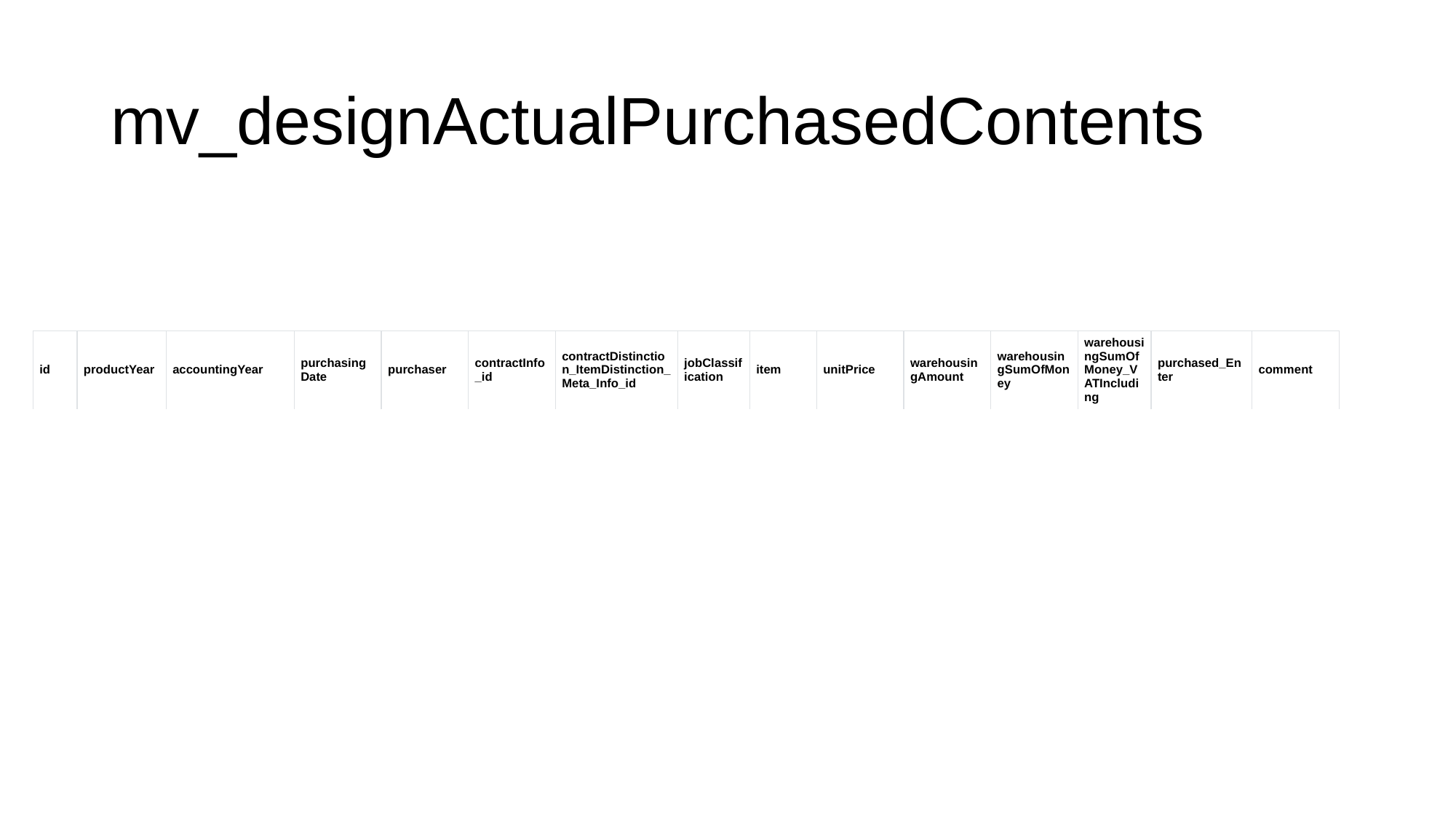

# mv_designActualPurchasedContents
| id | productYear | accountingYear | purchasingDate | purchaser | contractInfo\_id | contractDistinction\_ItemDistinction\_Meta\_Info\_id | jobClassification | item | unitPrice | warehousingAmount | warehousingSumOfMoney | warehousingSumOfMoney\_VATIncluding | purchased\_Enter | comment |
| --- | --- | --- | --- | --- | --- | --- | --- | --- | --- | --- | --- | --- | --- | --- |